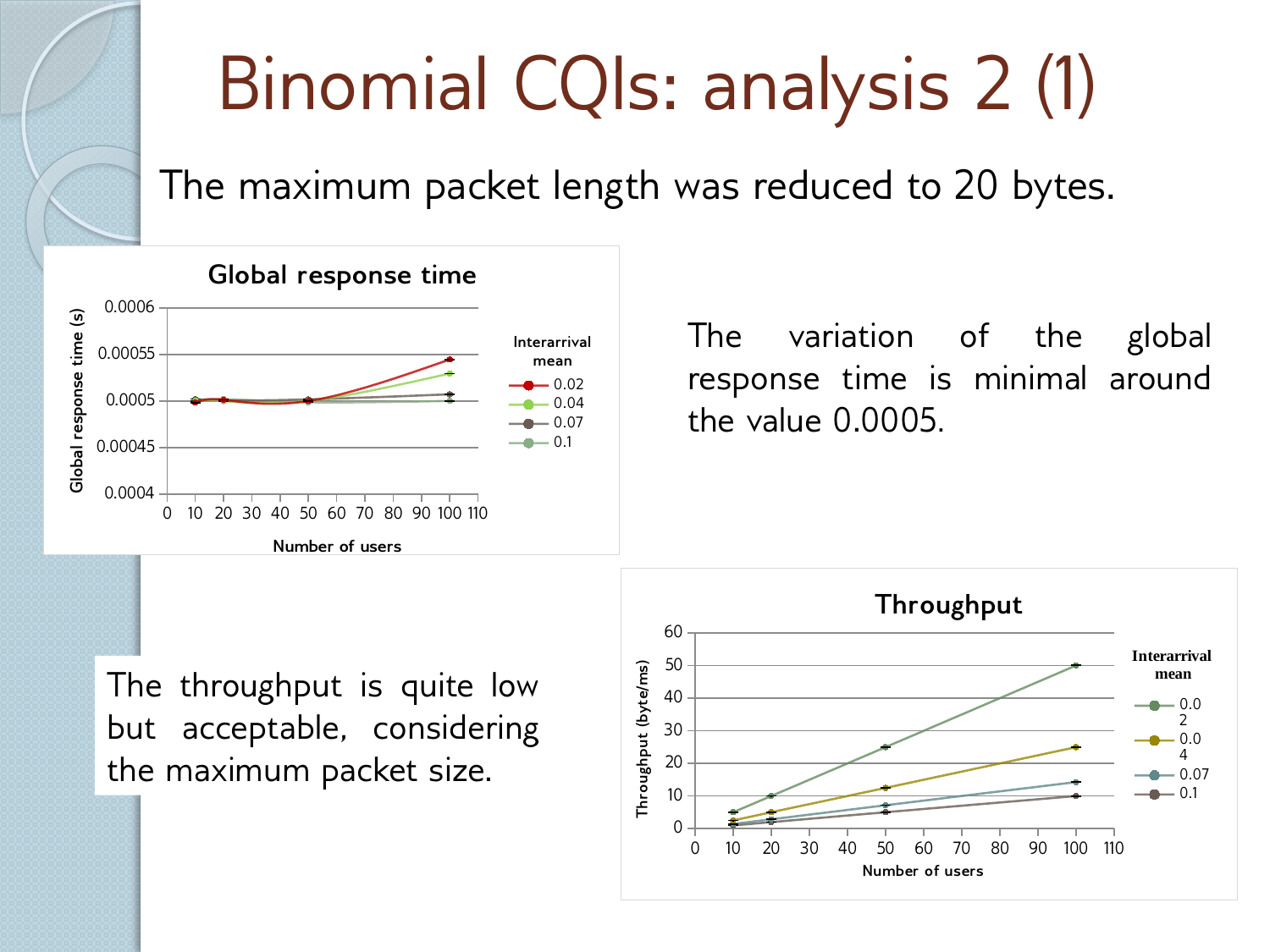

Binomial CQIs: analysis 2 (1)

The maximum packet length was reduced to 20 bytes.

### Chart: Global response time

| Category |  | 0.04 |  |  |
|---|---|---|---|---|
The variation of the global response time is minimal around the value 0.0005.
Interarrival mean

### Chart: Throughput

| Category |  |  |  |  |
|---|---|---|---|---|
The throughput is quite low but acceptable, considering the maximum packet size.